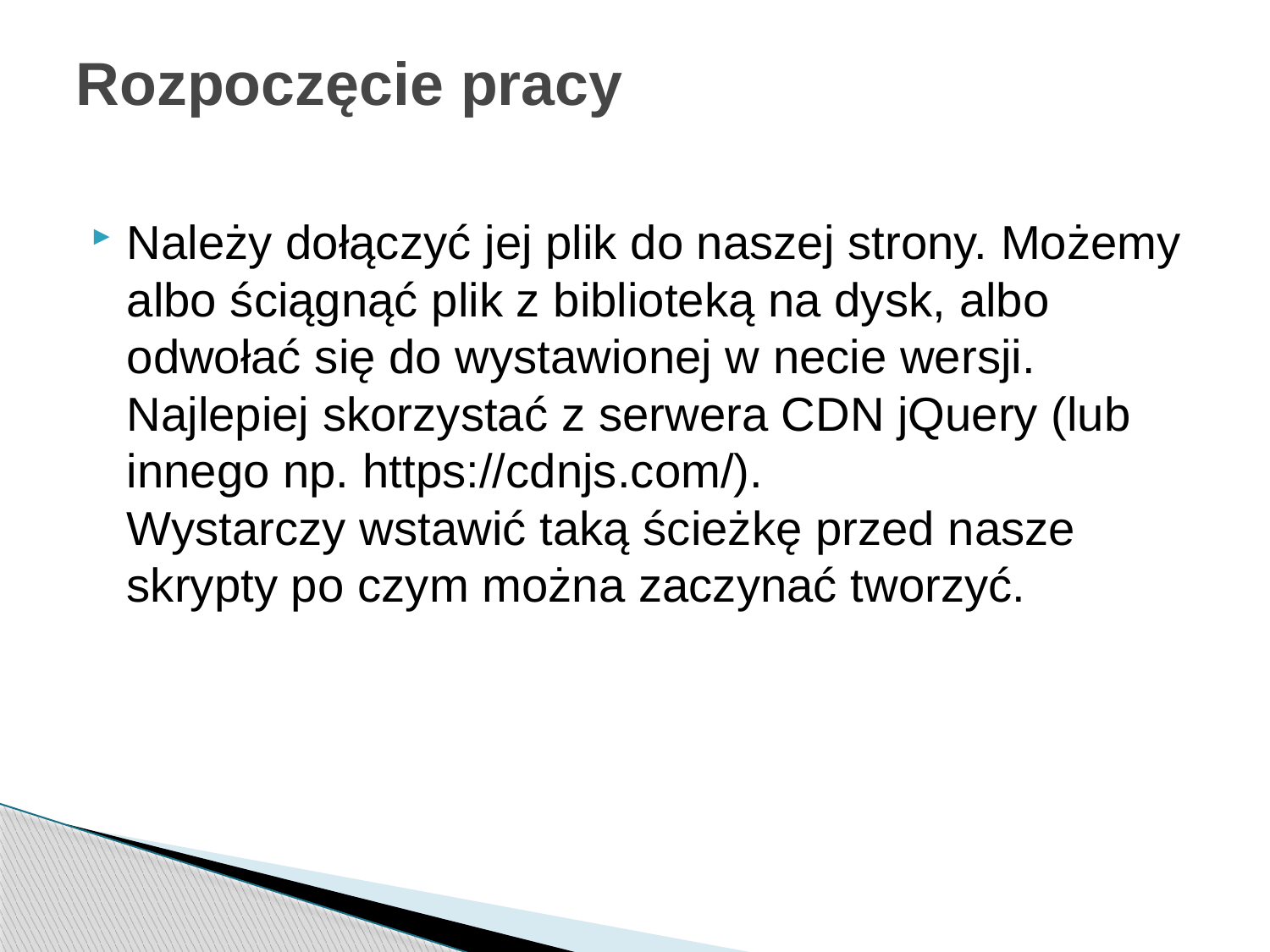

# Rozpoczęcie pracy
Należy dołączyć jej plik do naszej strony. Możemy albo ściągnąć plik z biblioteką na dysk, albo odwołać się do wystawionej w necie wersji. Najlepiej skorzystać z serwera CDN jQuery (lub innego np. https://cdnjs.com/).
Wystarczy wstawić taką ścieżkę przed nasze skrypty po czym można zaczynać tworzyć.